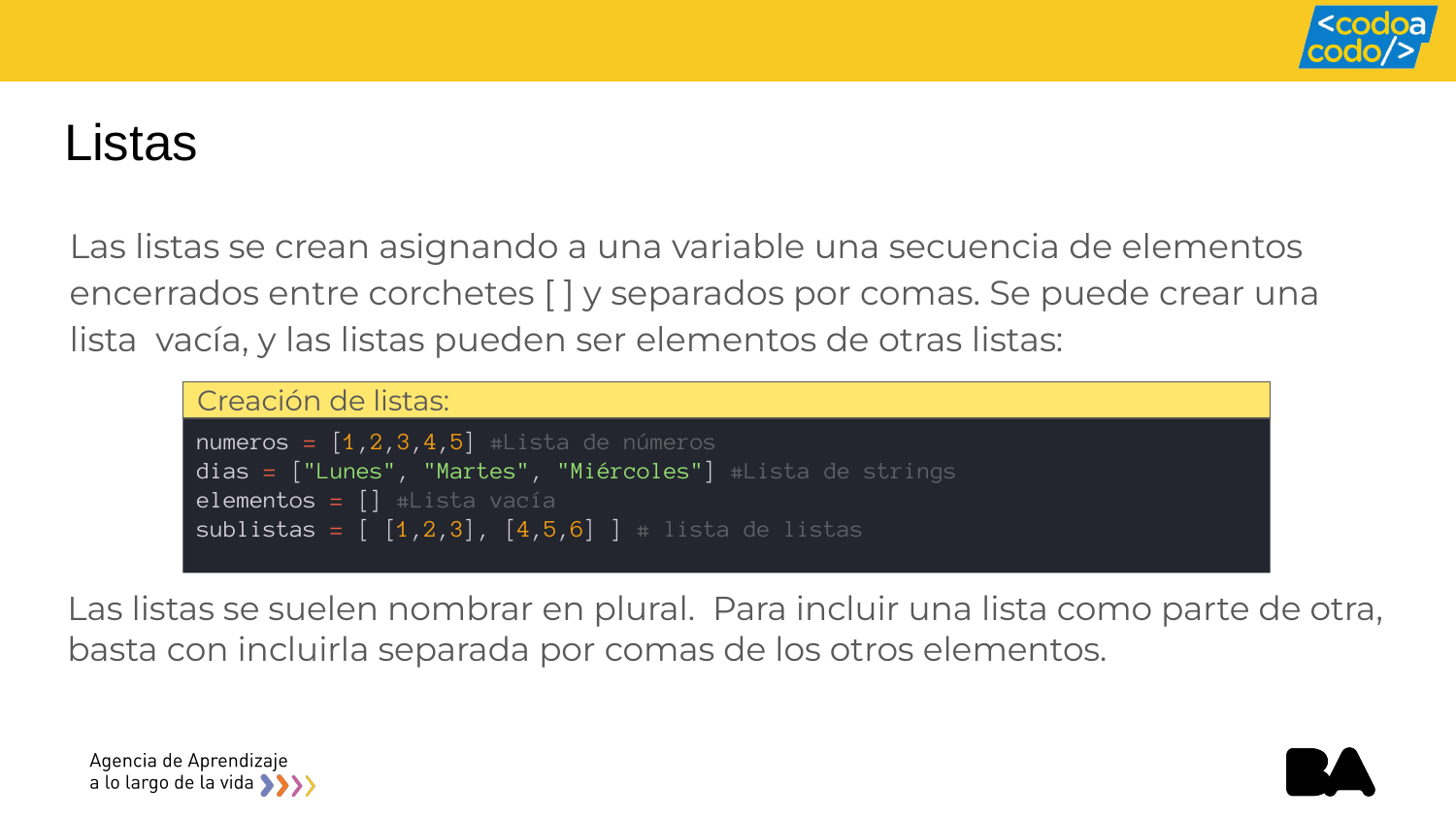

# Listas
Las listas se crean asignando a una variable una secuencia de elementos encerrados entre corchetes [ ] y separados por comas. Se puede crear una lista  vacía, y las listas pueden ser elementos de otras listas:
Creación de listas:
numeros = [1,2,3,4,5] #Lista de números
dias = ["Lunes", "Martes", "Miércoles"] #Lista de strings
elementos = [] #Lista vacía
sublistas = [ [1,2,3], [4,5,6] ] # lista de listas

Las listas se suelen nombrar en plural.  Para incluir una lista como parte de otra, basta con incluirla separada por comas de los otros elementos.